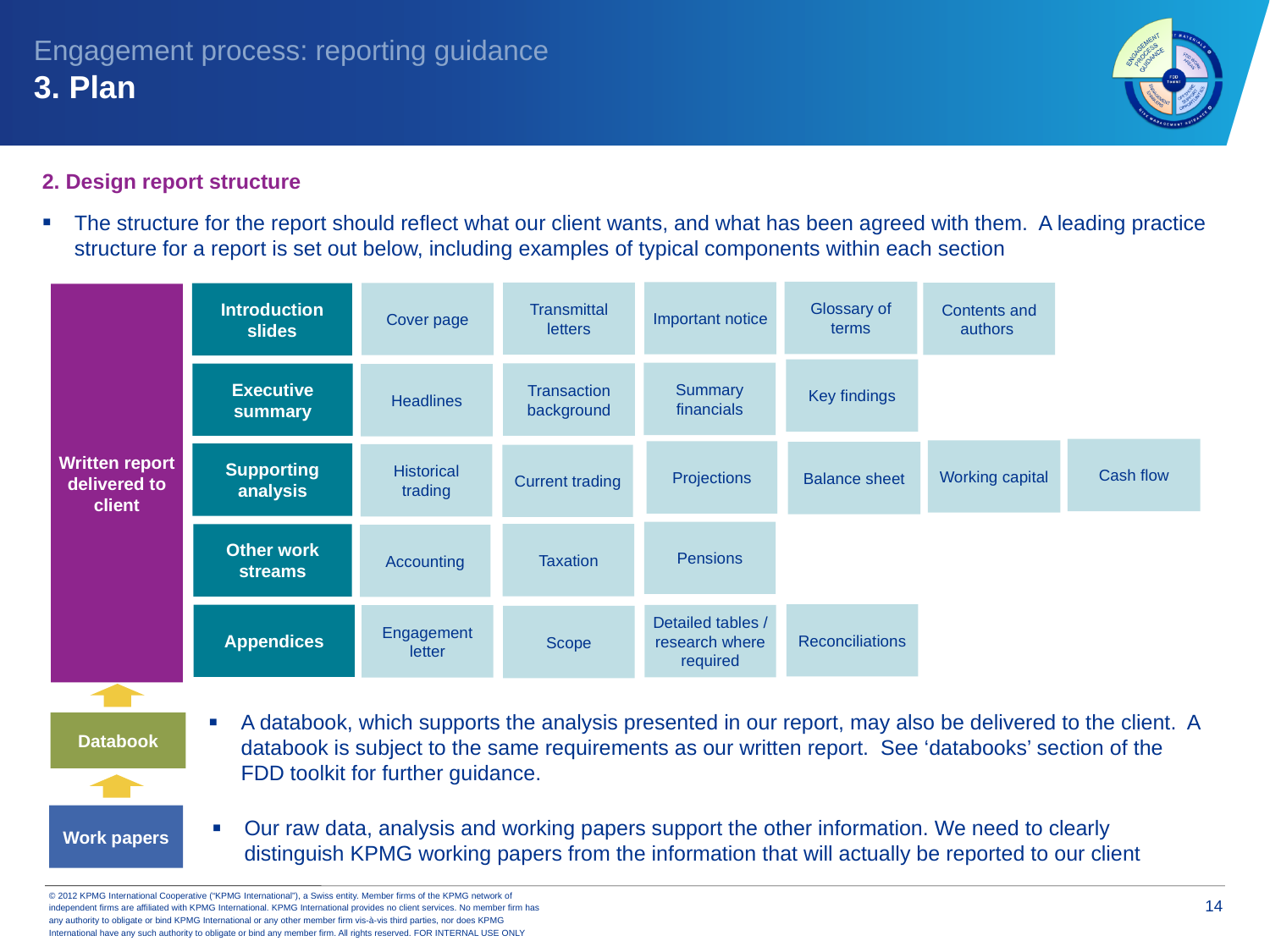

Engagement process: reporting guidance
3. Plan
2. Design report structure
The structure for the report should reflect what our client wants, and what has been agreed with them.  A leading practice structure for a report is set out below, including examples of typical components within each section
Glossary of terms
Important notice
Transmittal letters
Contents and authors
Cover page
Introduction slides
Written report delivered to client
Key findings
Summary financials
Transaction background
Executive summary
Headlines
Cash flow
Working capital
Projections
Balance sheet
Supporting analysis
Historical trading
Current trading
Pensions
Taxation
Other work streams
Accounting
Reconciliations
Appendices
Detailed tables / research where required
Engagement letter
Scope

A databook, which supports the analysis presented in our report, may also be delivered to the client.  A databook is subject to the same requirements as our written report.  See ‘databooks’ section of the FDD toolkit for further guidance.
Databook

Work papers
Our raw data, analysis and working papers support the other information. We need to clearly distinguish KPMG working papers from the information that will actually be reported to our client